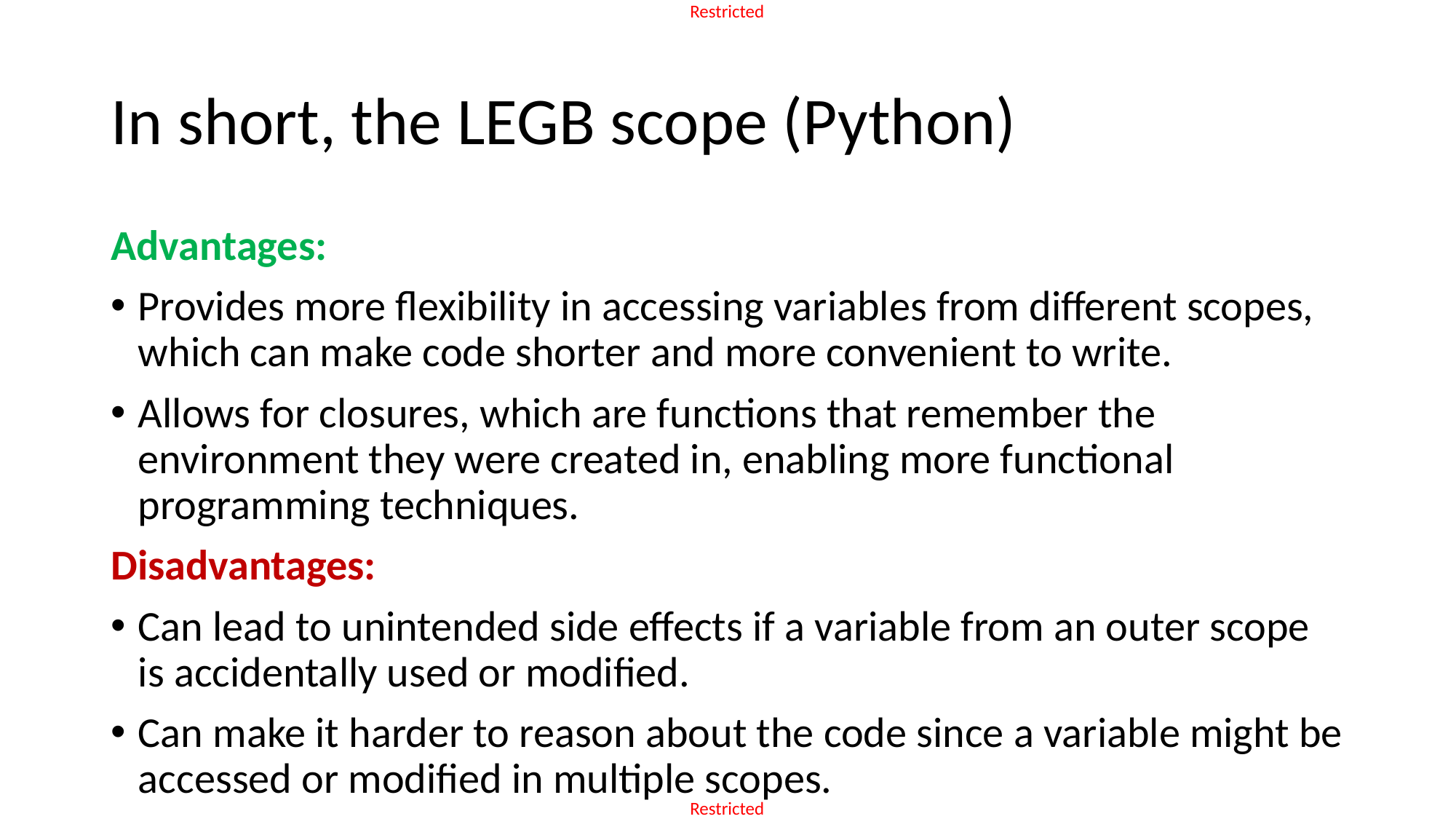

# In short, the LEGB scope (Python)
Advantages:
Provides more flexibility in accessing variables from different scopes, which can make code shorter and more convenient to write.
Allows for closures, which are functions that remember the environment they were created in, enabling more functional programming techniques.
Disadvantages:
Can lead to unintended side effects if a variable from an outer scope is accidentally used or modified.
Can make it harder to reason about the code since a variable might be accessed or modified in multiple scopes.